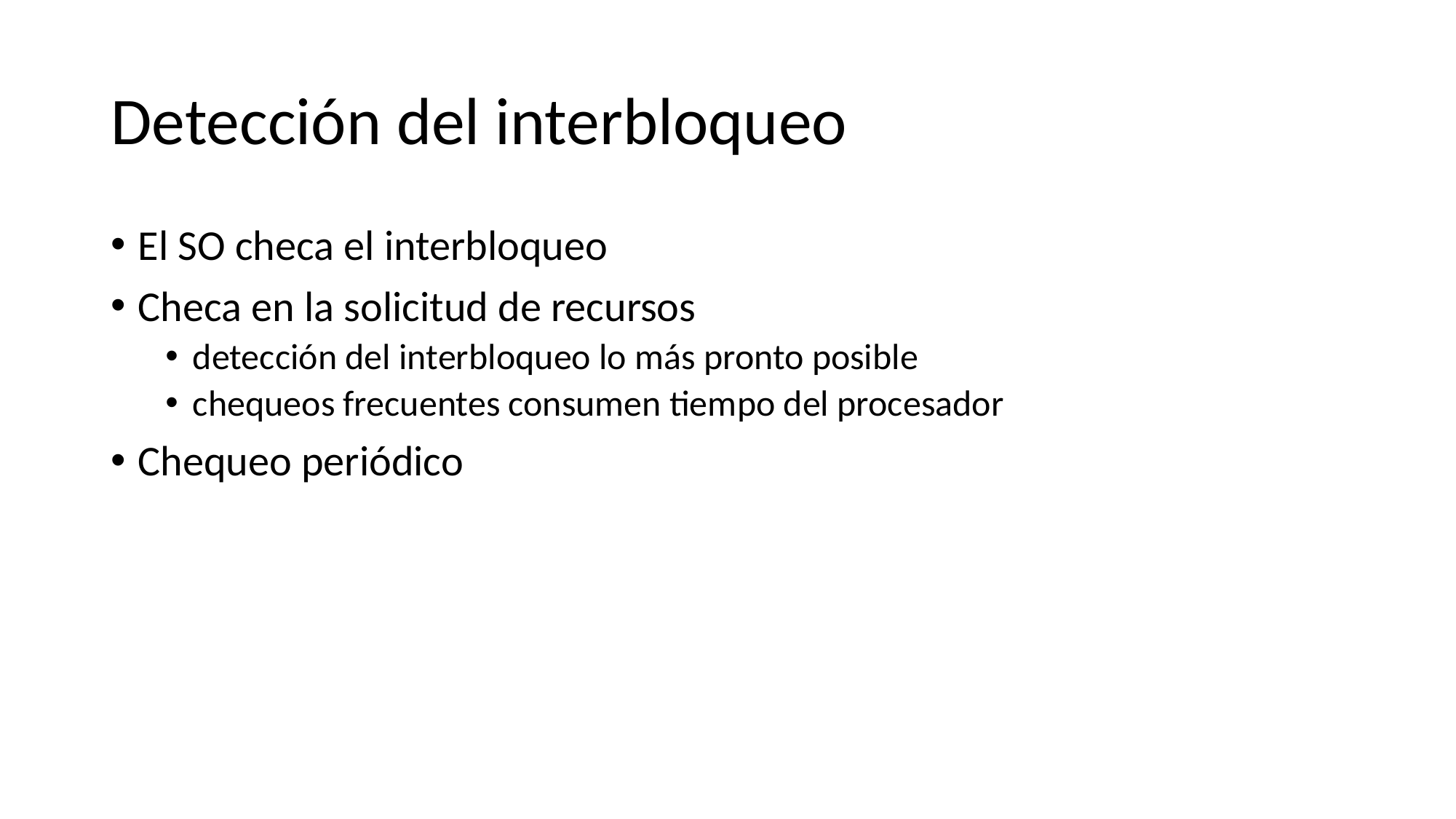

# Detección del interbloqueo
El SO checa el interbloqueo
Checa en la solicitud de recursos
detección del interbloqueo lo más pronto posible
chequeos frecuentes consumen tiempo del procesador
Chequeo periódico